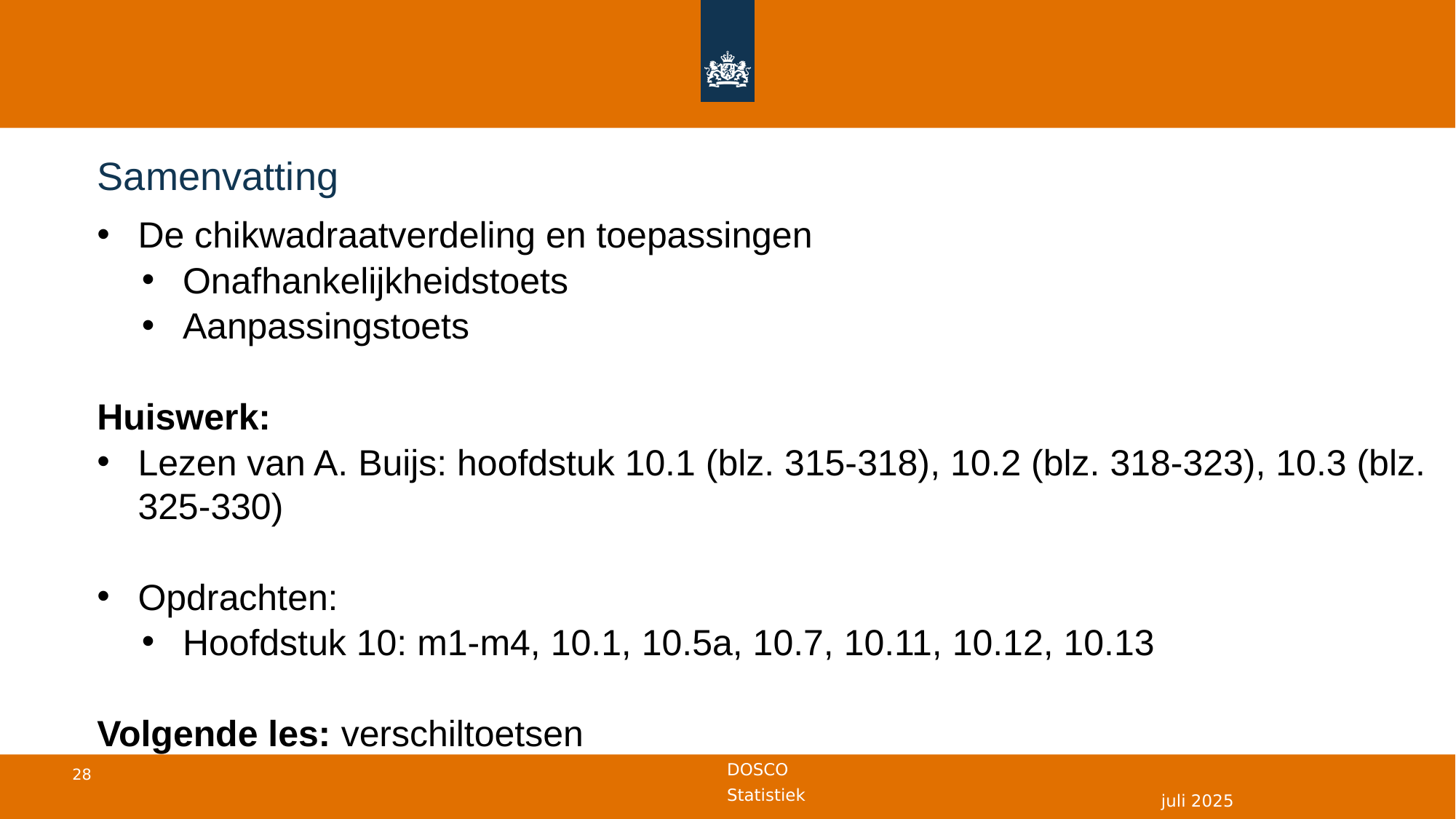

# Samenvatting
De chikwadraatverdeling en toepassingen
Onafhankelijkheidstoets
Aanpassingstoets

Huiswerk:
Lezen van A. Buijs: hoofdstuk 10.1 (blz. 315-318), 10.2 (blz. 318-323), 10.3 (blz. 325-330)

Opdrachten:
Hoofdstuk 10: m1-m4, 10.1, 10.5a, 10.7, 10.11, 10.12, 10.13

Volgende les: verschiltoetsen
juli 2025